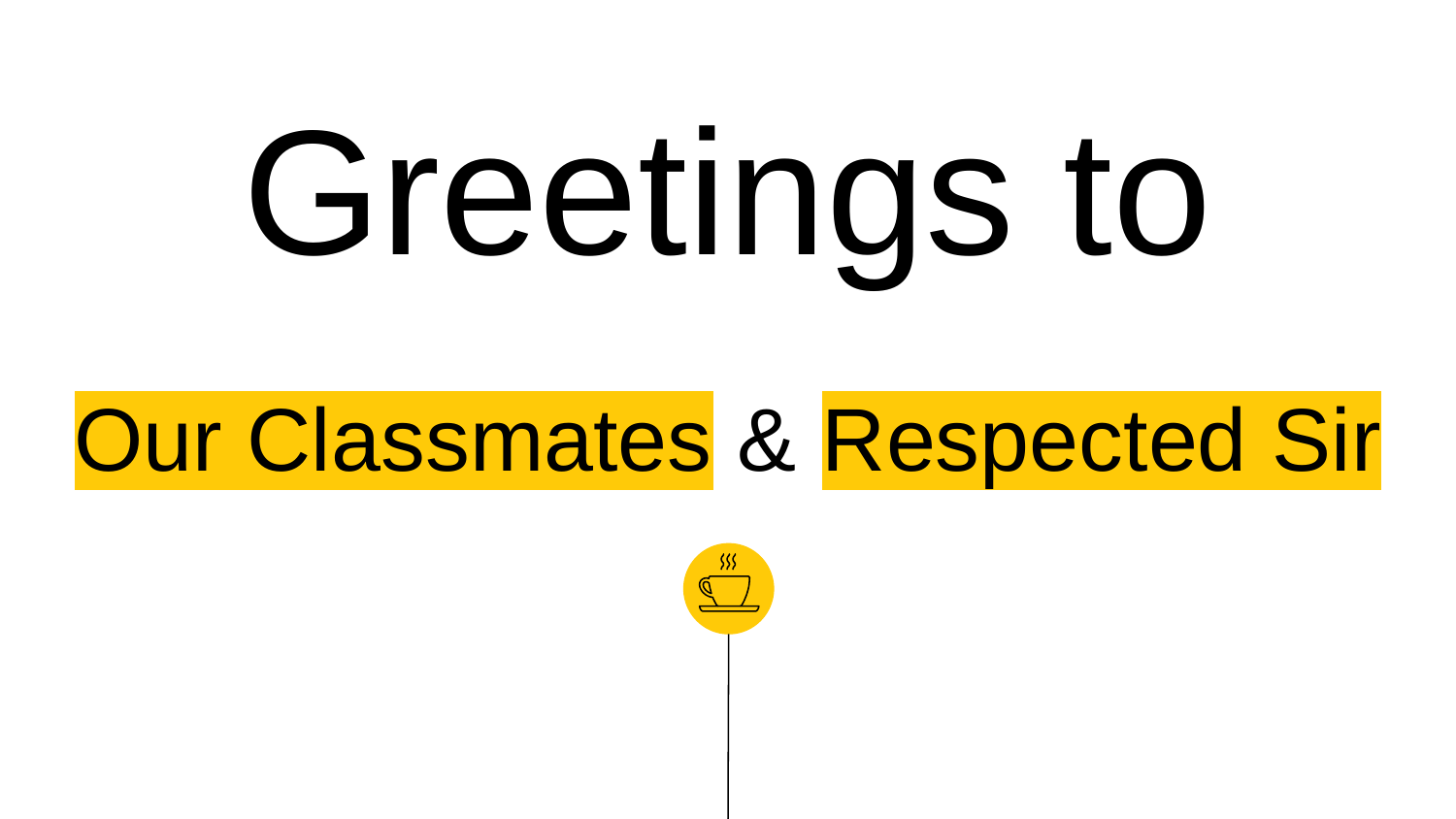

Greetings to

Our Classmates & Respected Sir

The Forgetful Web Browser
	Ghajini
			Using Python